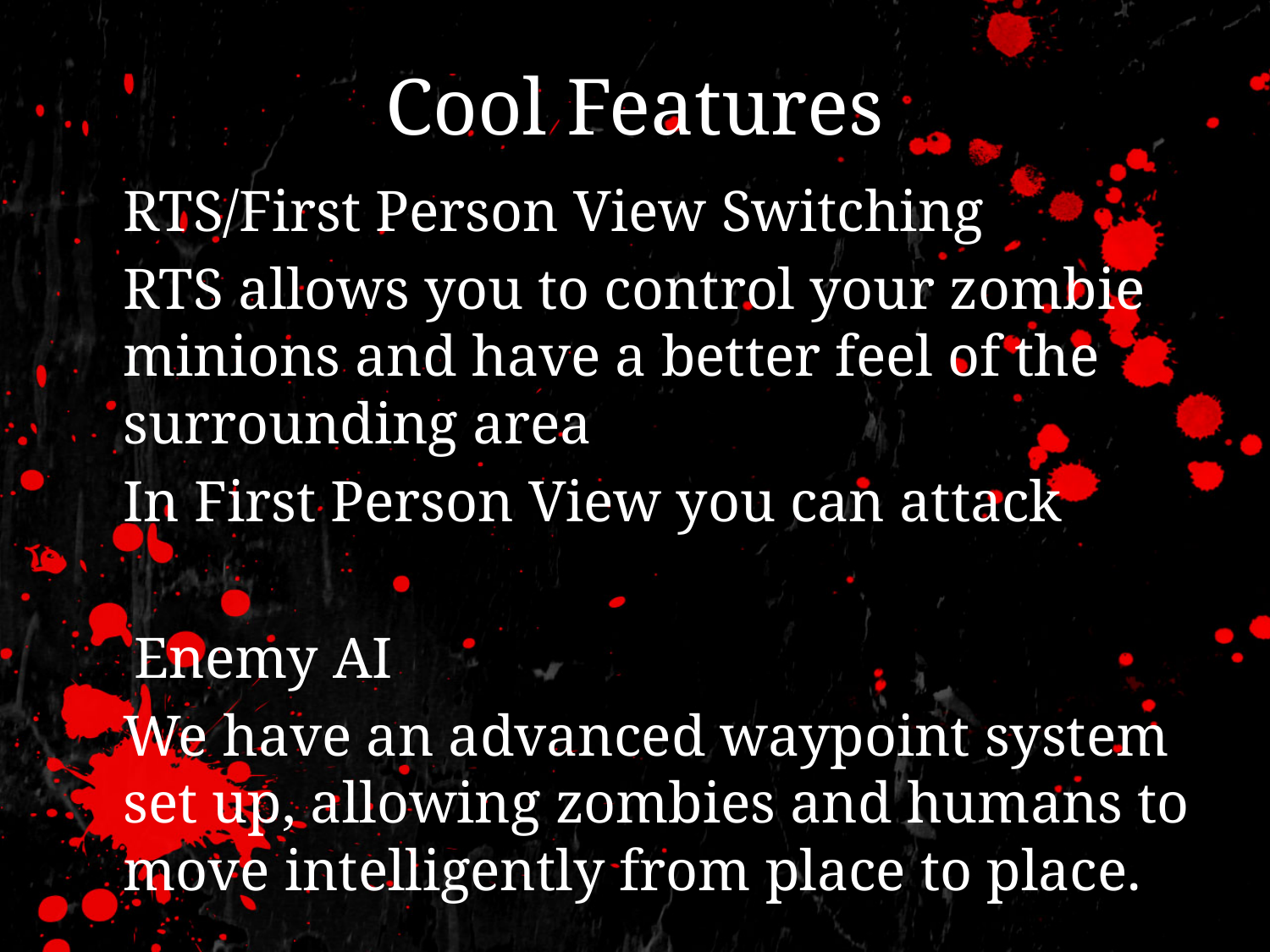

# Cool Features
	RTS/First Person View Switching
		RTS allows you to control your zombie minions and have a better feel of the surrounding area
		In First Person View you can attack

    Enemy AI
		We have an advanced waypoint system set up, allowing zombies and humans to move intelligently from place to place.